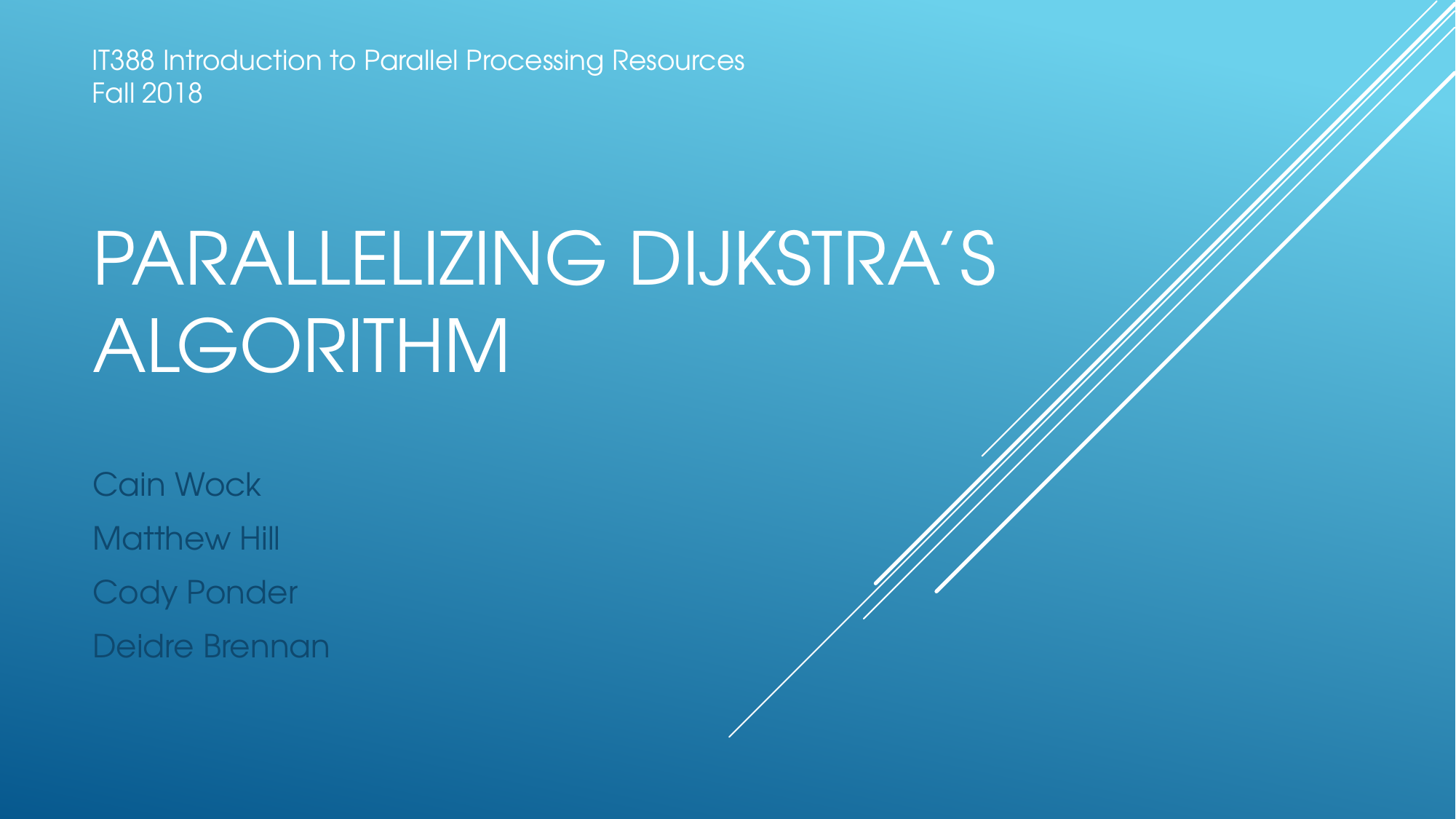

# Parallelizing Dijkstra’s Algorithm
IT388 Introduction to Parallel Processing Resources
Fall 2018
Cain Wock
Matthew Hill
Cody Ponder
Deidre Brennan